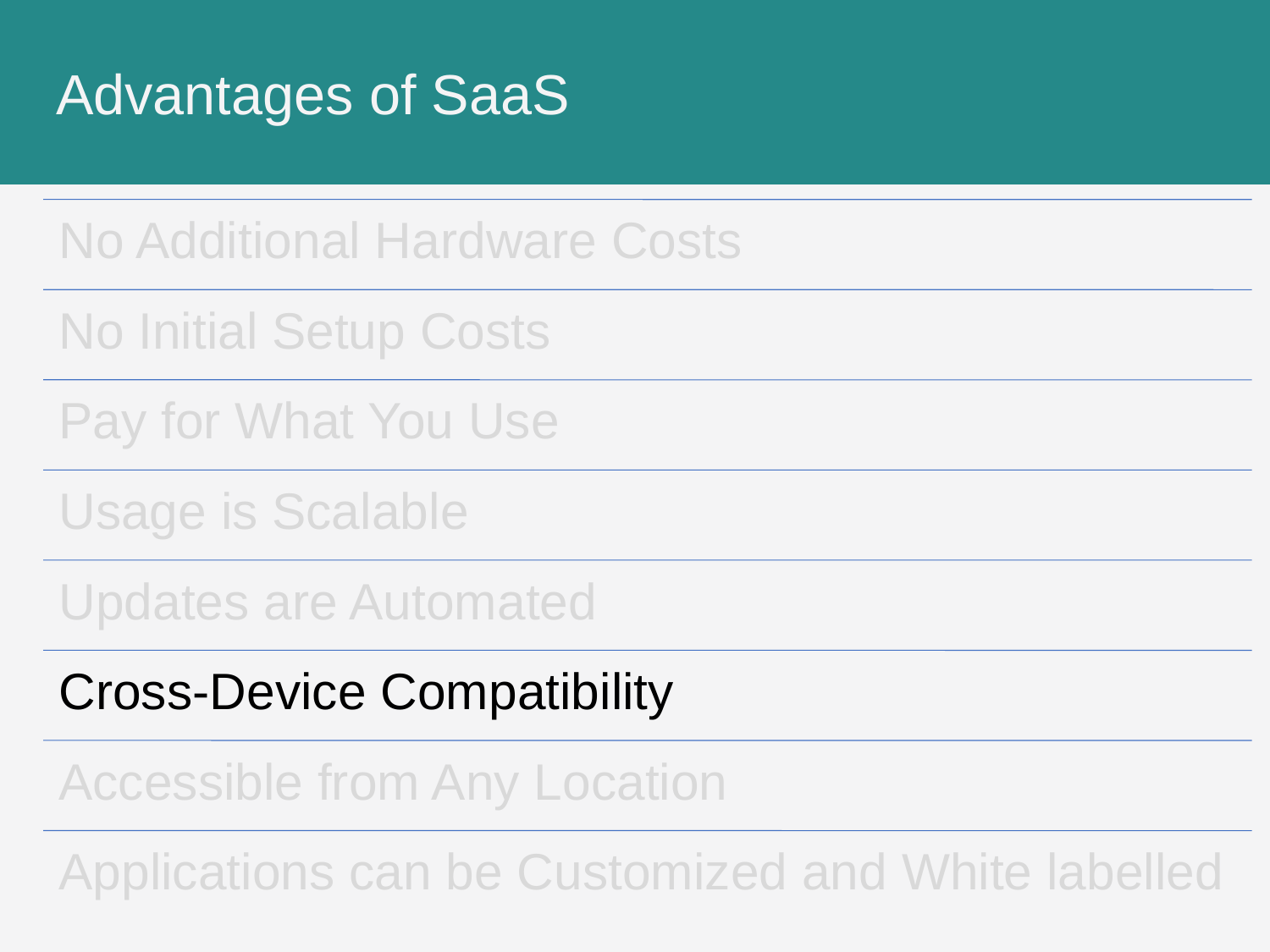

# Advantages of SaaS

No Additional Hardware Costs

No Initial Setup Costs

Pay for What You Use

Usage is Scalable

Updates are Automated

Cross-Device Compatibility

Accessible from Any Location

Applications can be Customized and White labelled